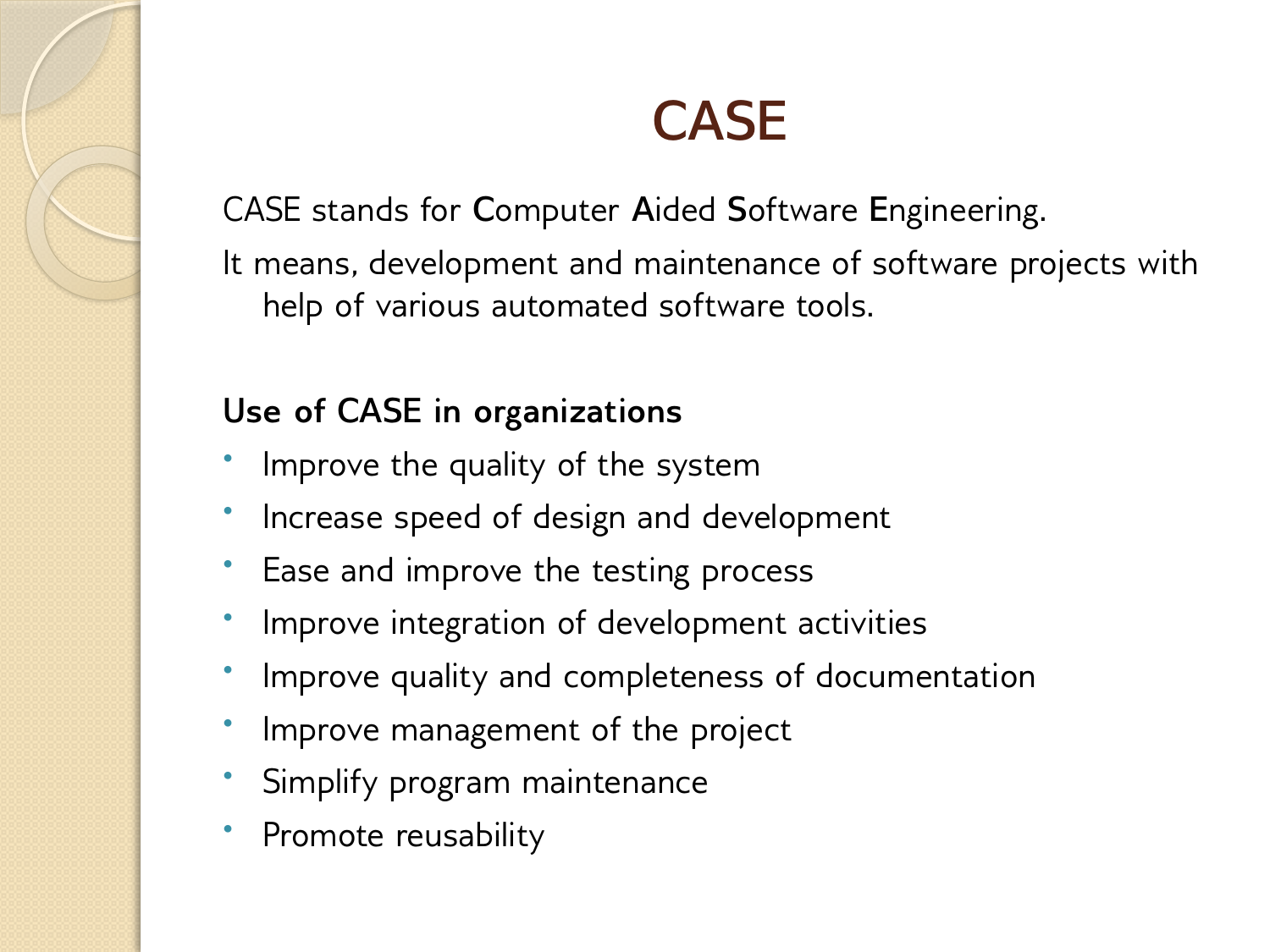

# CASE
CASE stands for Computer Aided Software Engineering.
It means, development and maintenance of software projects with help of various automated software tools.

Use of CASE in organizations
Improve the quality of the system
Increase speed of design and development
Ease and improve the testing process
Improve integration of development activities
Improve quality and completeness of documentation
Improve management of the project
Simplify program maintenance
Promote reusability